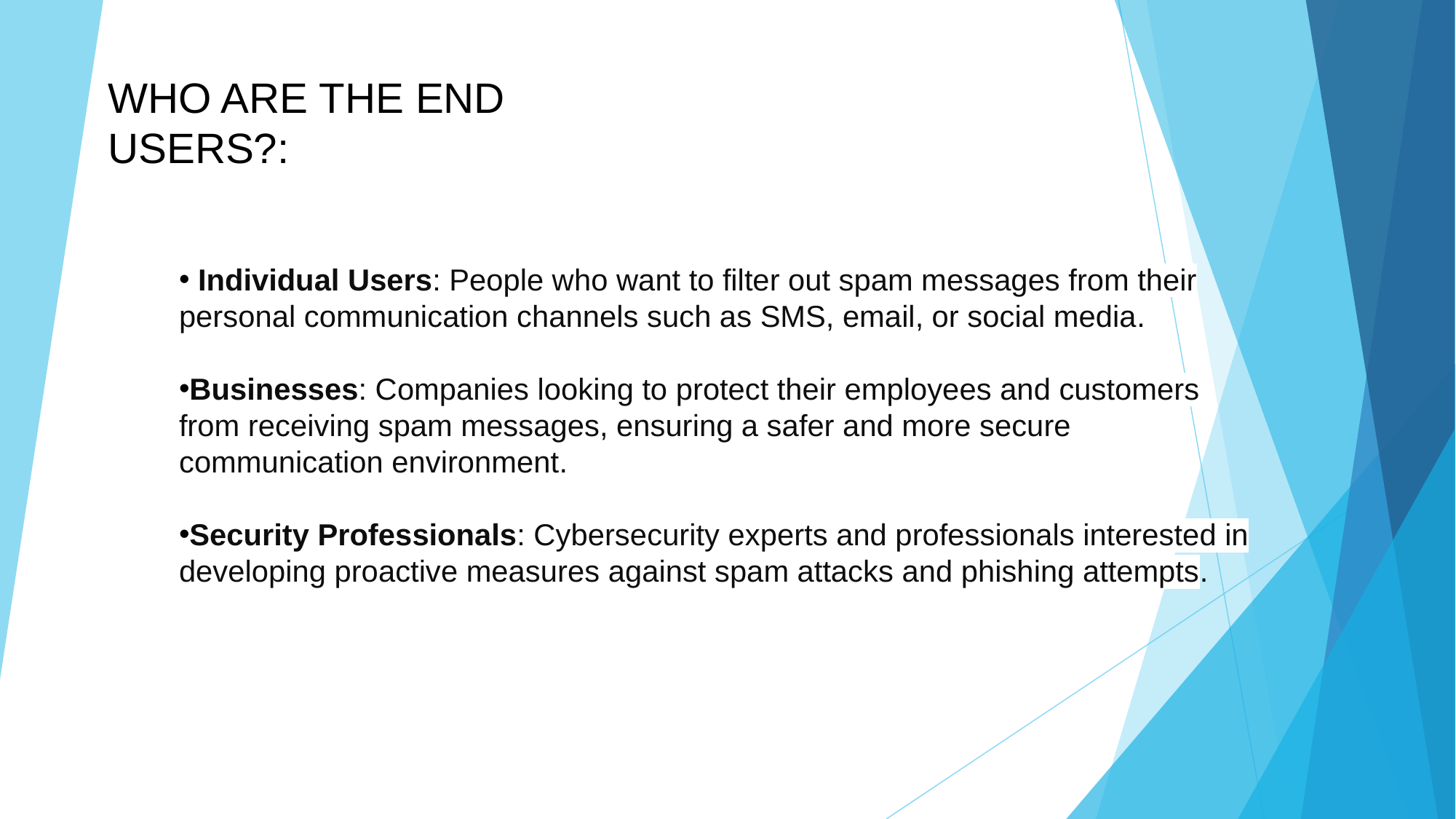

WHO ARE THE END USERS?:
 Individual Users: People who want to filter out spam messages from their personal communication channels such as SMS, email, or social media.

Businesses: Companies looking to protect their employees and customers from receiving spam messages, ensuring a safer and more secure communication environment.

Security Professionals: Cybersecurity experts and professionals interested in developing proactive measures against spam attacks and phishing attempts.